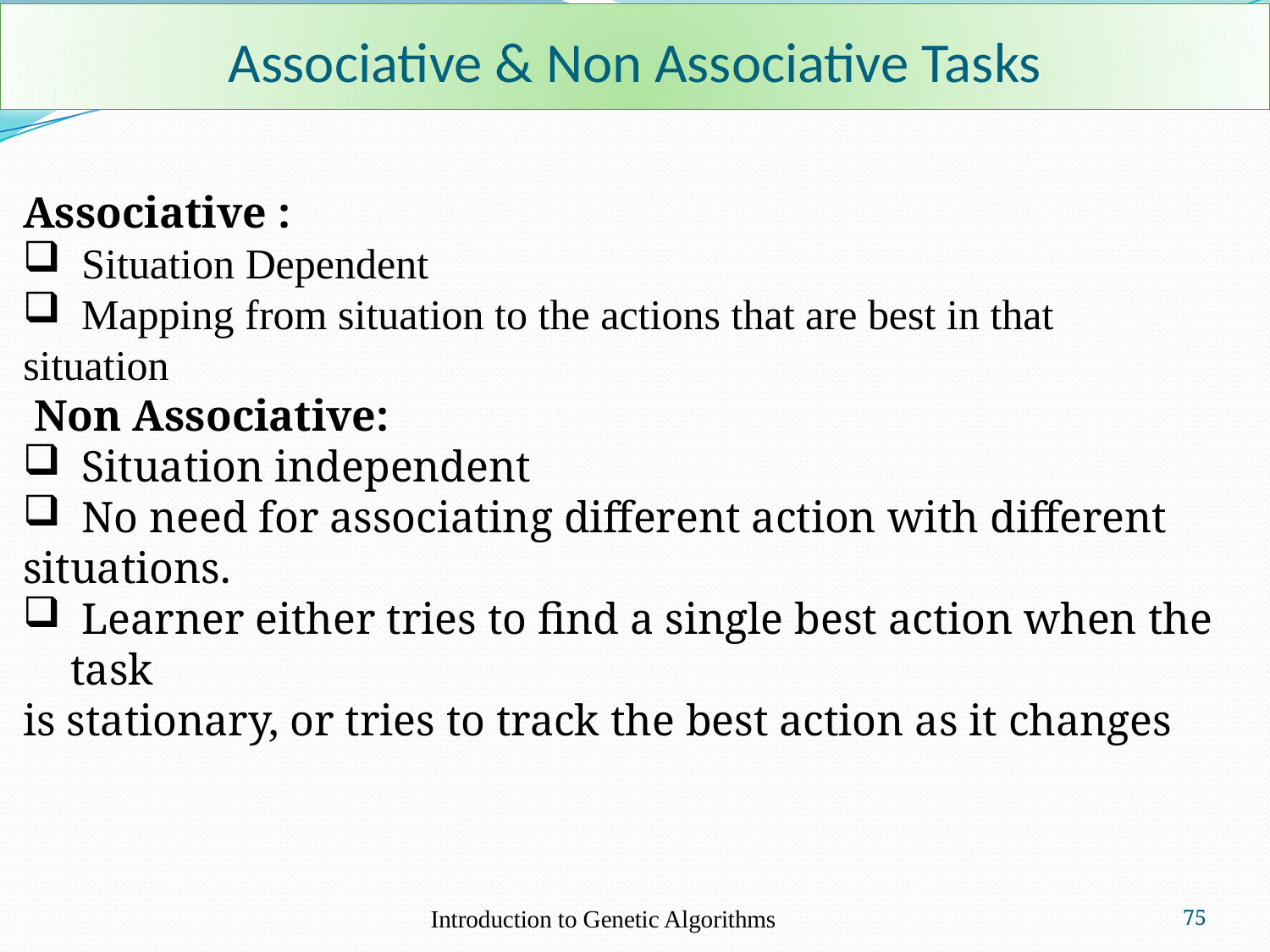

# Associative & Non Associative Tasks
Associative :
 Situation Dependent
 Mapping from situation to the actions that are best in that
situation
 Non Associative:
 Situation independent
 No need for associating different action with different
situations.
 Learner either tries to find a single best action when the task
is stationary, or tries to track the best action as it changes
Introduction to Genetic Algorithms
75